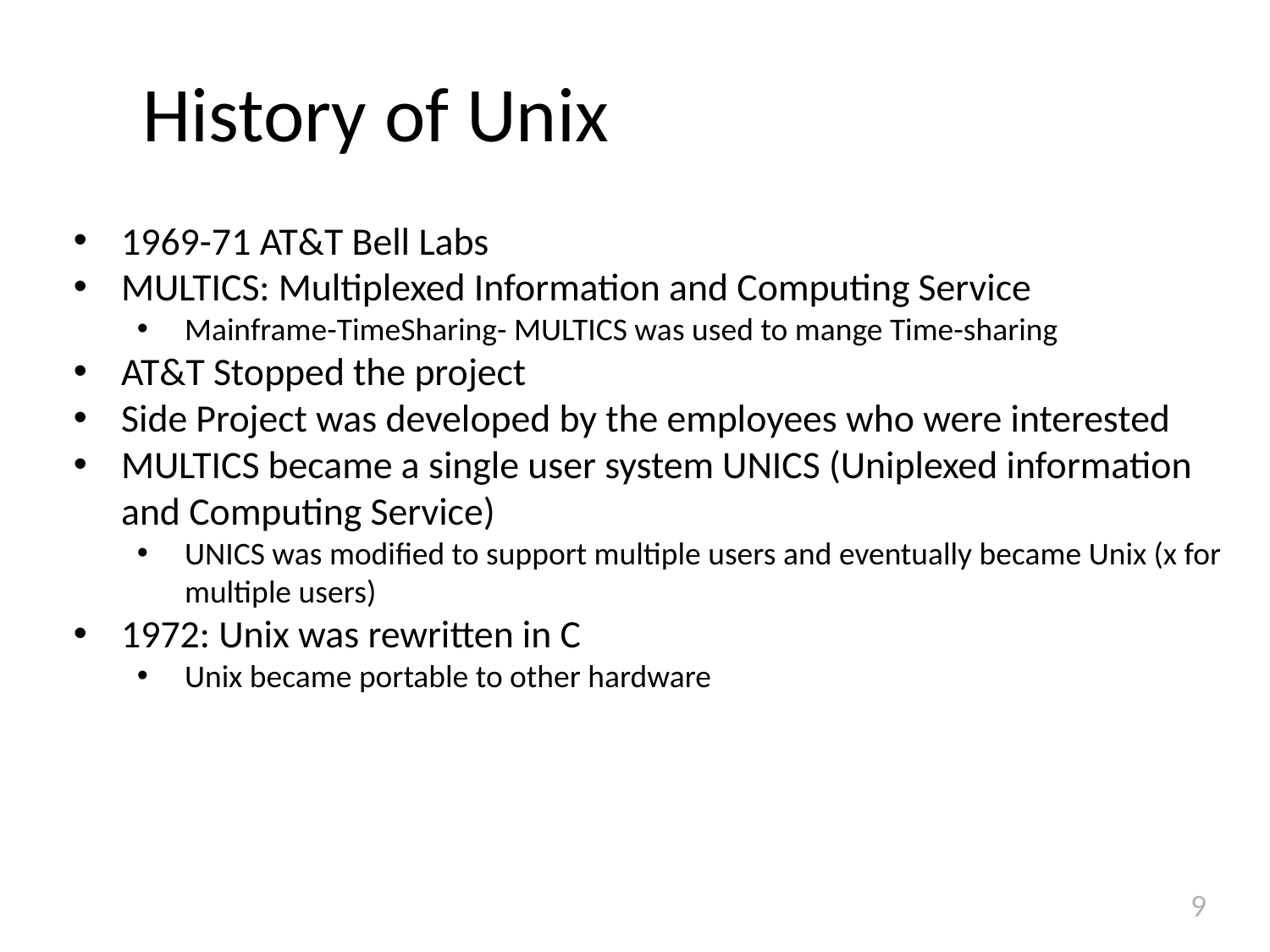

# History of Unix
1969-71 AT&T Bell Labs
MULTICS: Multiplexed Information and Computing Service
Mainframe-TimeSharing- MULTICS was used to mange Time-sharing
AT&T Stopped the project
Side Project was developed by the employees who were interested
MULTICS became a single user system UNICS (Uniplexed information and Computing Service)
UNICS was modified to support multiple users and eventually became Unix (x for multiple users)
1972: Unix was rewritten in C
Unix became portable to other hardware

9